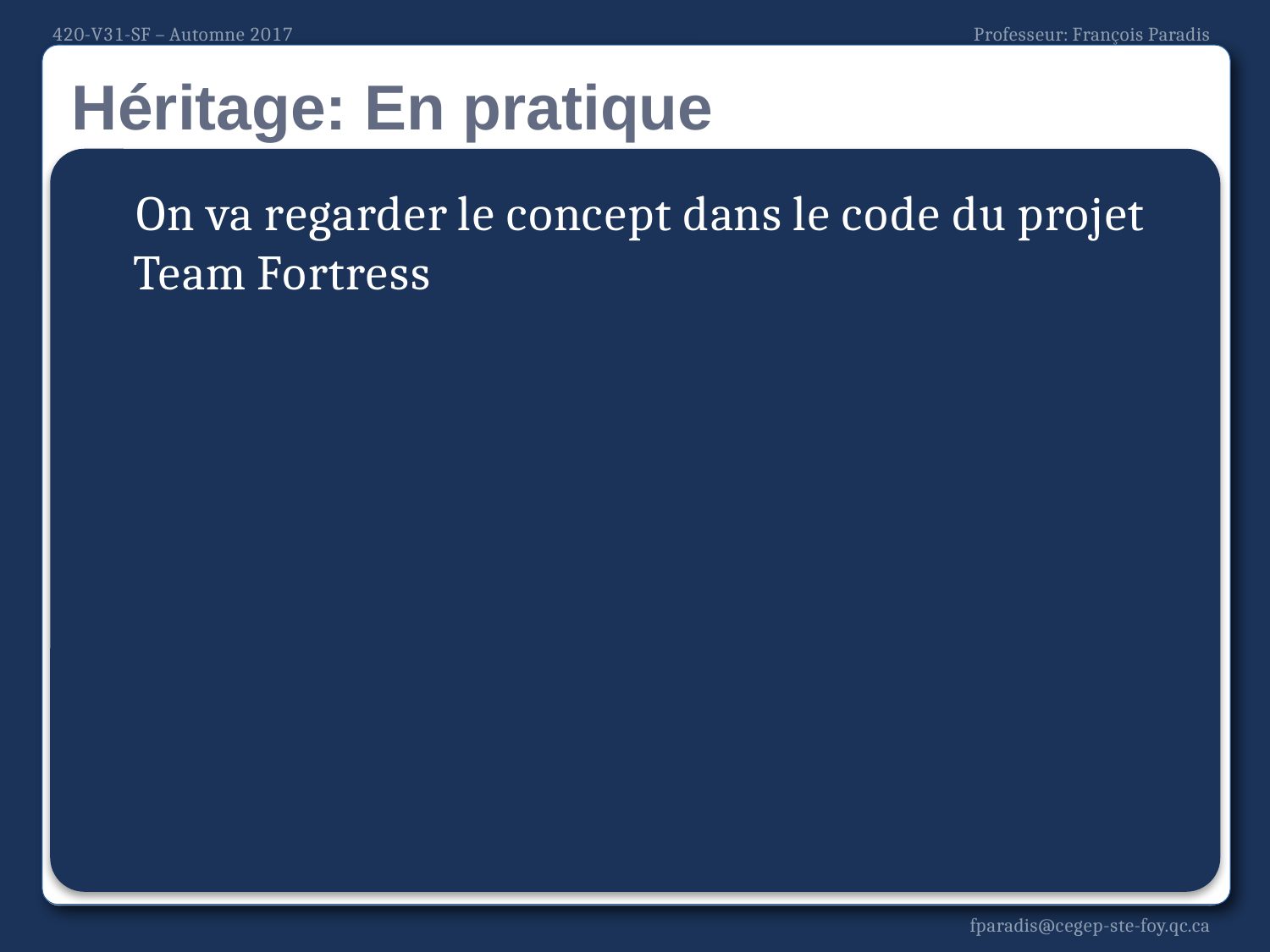

# Héritage: En pratique
On va regarder le concept dans le code du projet  Team Fortress